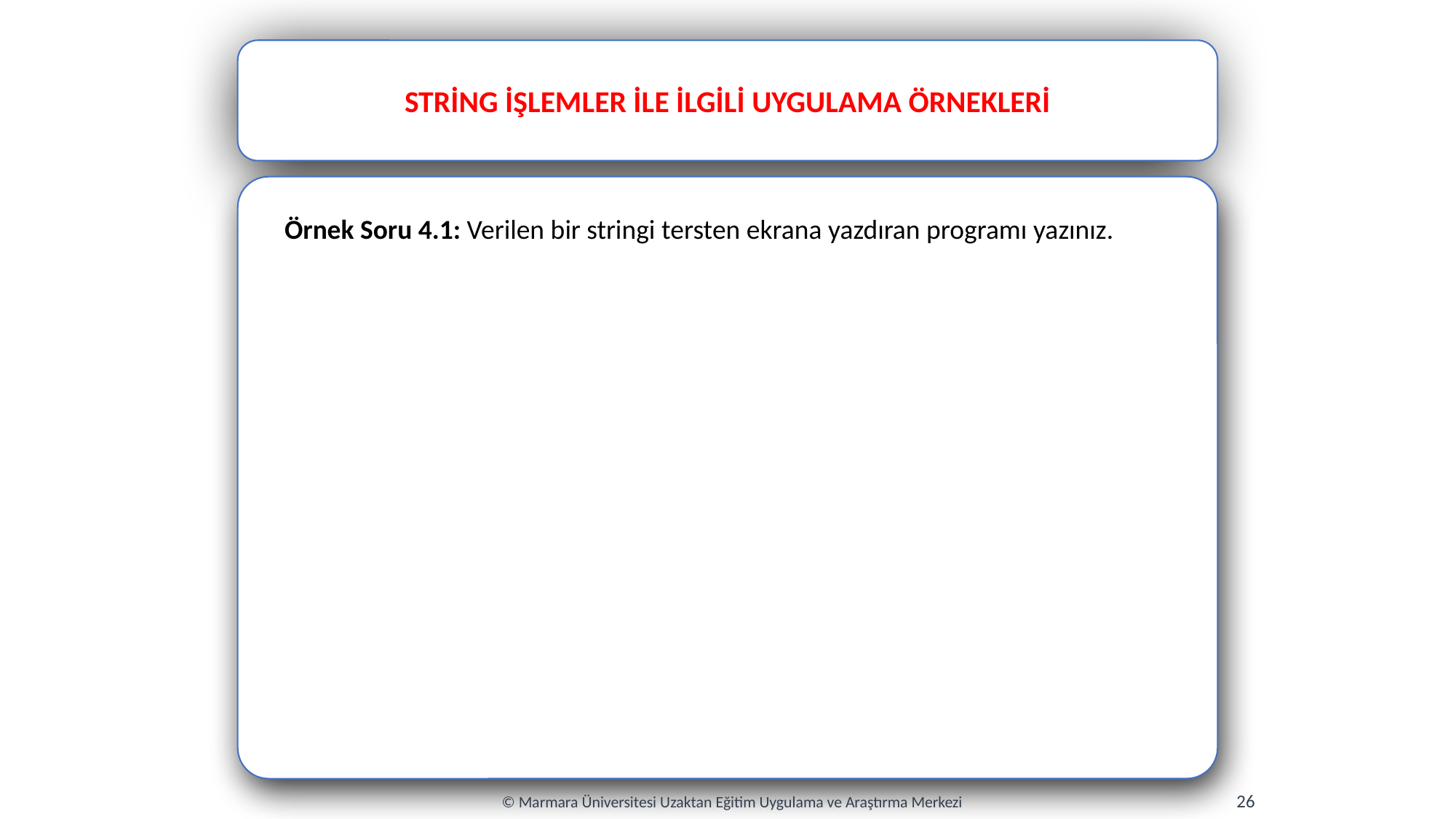

STRİNG İŞLEMLER İLE İLGİLİ UYGULAMA ÖRNEKLERİ

Örnek Soru 4.1: Verilen bir stringi tersten ekrana yazdıran programı yazınız.
26
© Marmara Üniversitesi Uzaktan Eğitim Uygulama ve Araştırma Merkezi